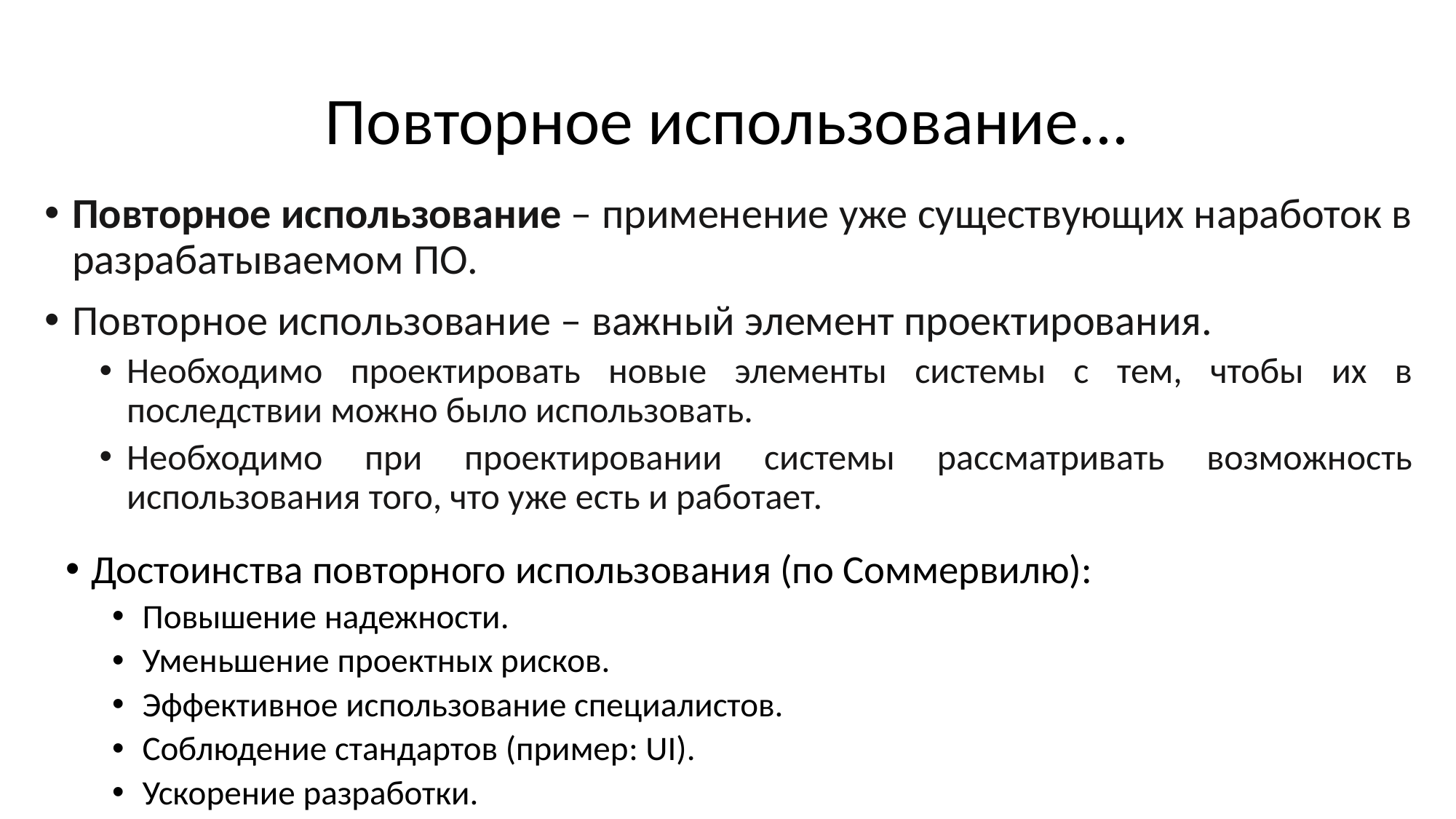

# Повторное использование...
Повторное использование – применение уже существующих наработок в разрабатываемом ПО.
Повторное использование – важный элемент проектирования.
Необходимо проектировать новые элементы системы с тем, чтобы их в последствии можно было использовать.
Необходимо при проектировании системы рассматривать возможность использования того, что уже есть и работает.
Достоинства повторного использования (по Соммервилю):
Повышение надежности.
Уменьшение проектных рисков.
Эффективное использование специалистов.
Соблюдение стандартов (пример: UI).
Ускорение разработки.